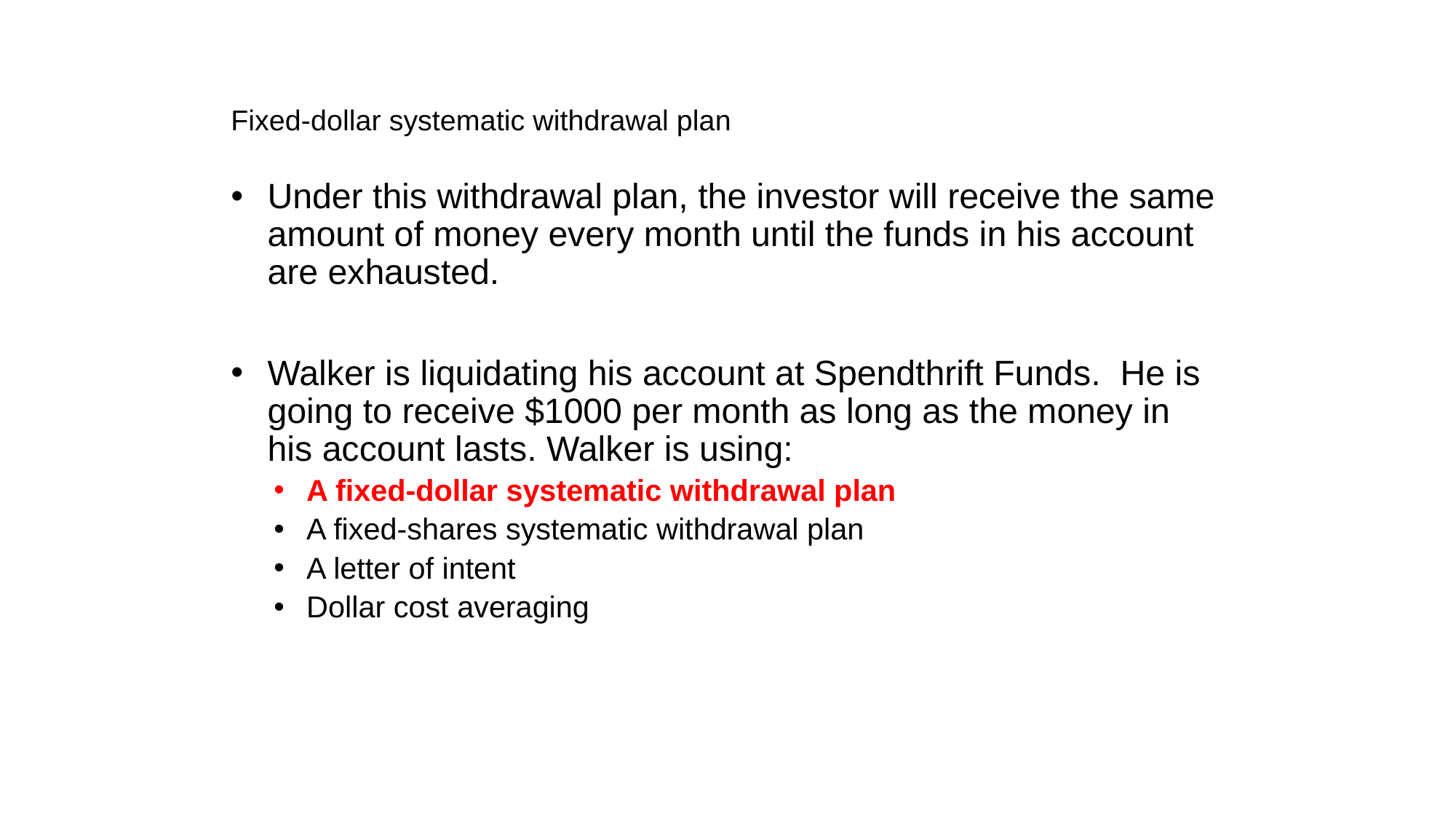

# Fixed-dollar systematic withdrawal plan
Under this withdrawal plan, the investor will receive the same amount of money every month until the funds in his account are exhausted.

Walker is liquidating his account at Spendthrift Funds.  He is going to receive $1000 per month as long as the money in his account lasts. Walker is using:
A fixed-dollar systematic withdrawal plan
A fixed-shares systematic withdrawal plan
A letter of intent
Dollar cost averaging